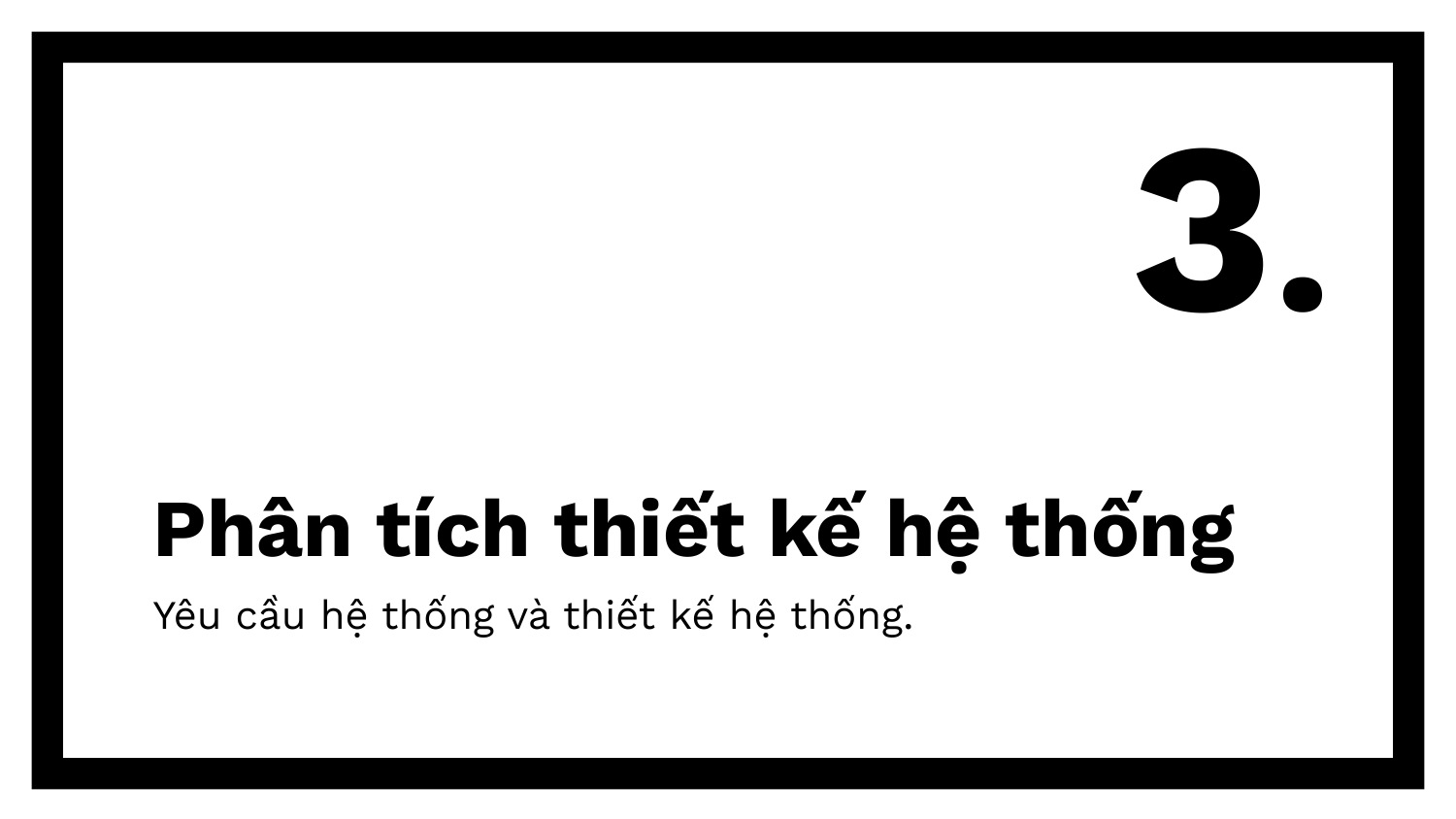

3.
# Phân tích thiết kế hệ thống
Yêu cầu hệ thống và thiết kế hệ thống.